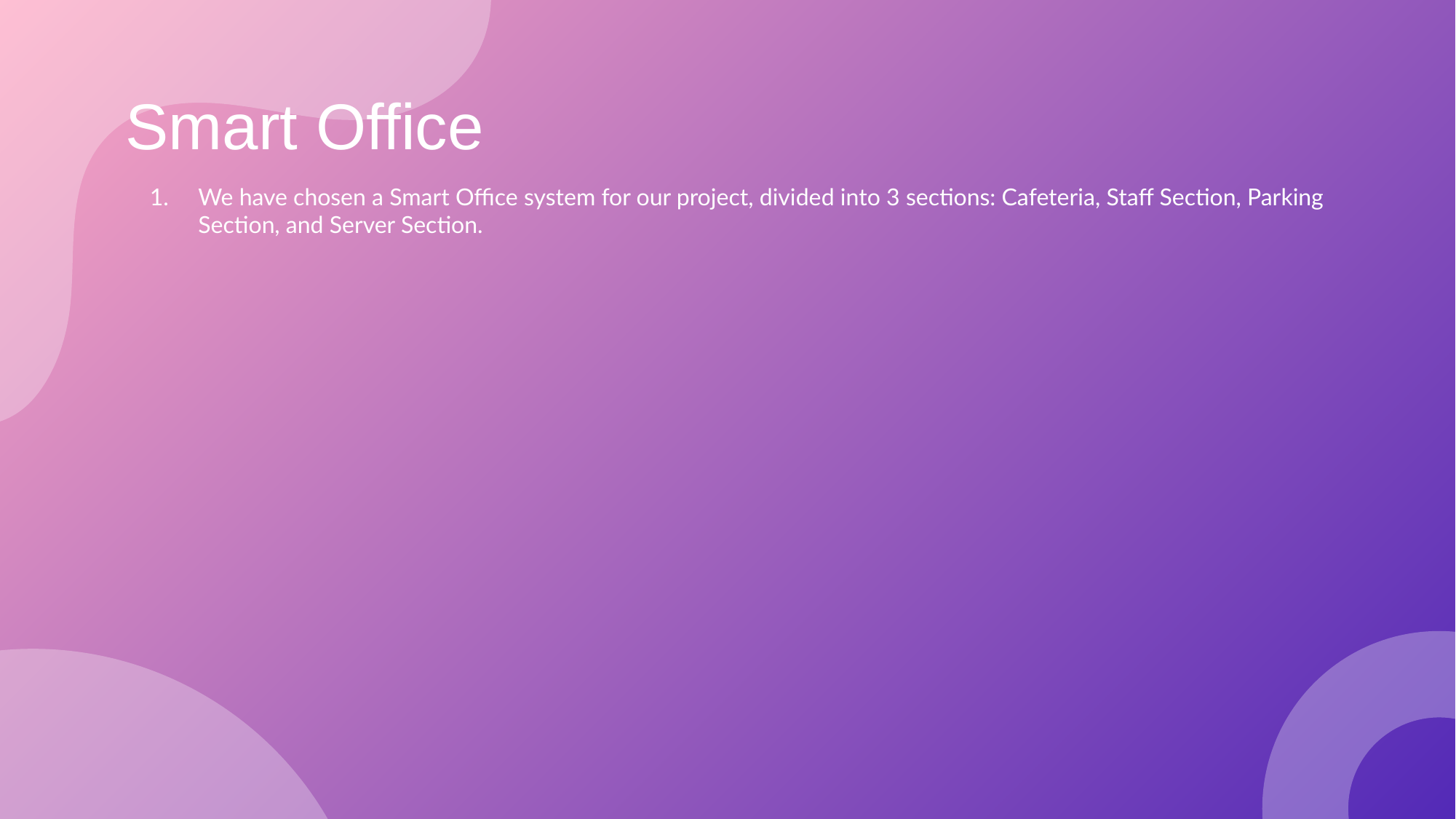

# Smart Office
We have chosen a Smart Office system for our project, divided into 3 sections: Cafeteria, Staff Section, Parking Section, and Server Section.